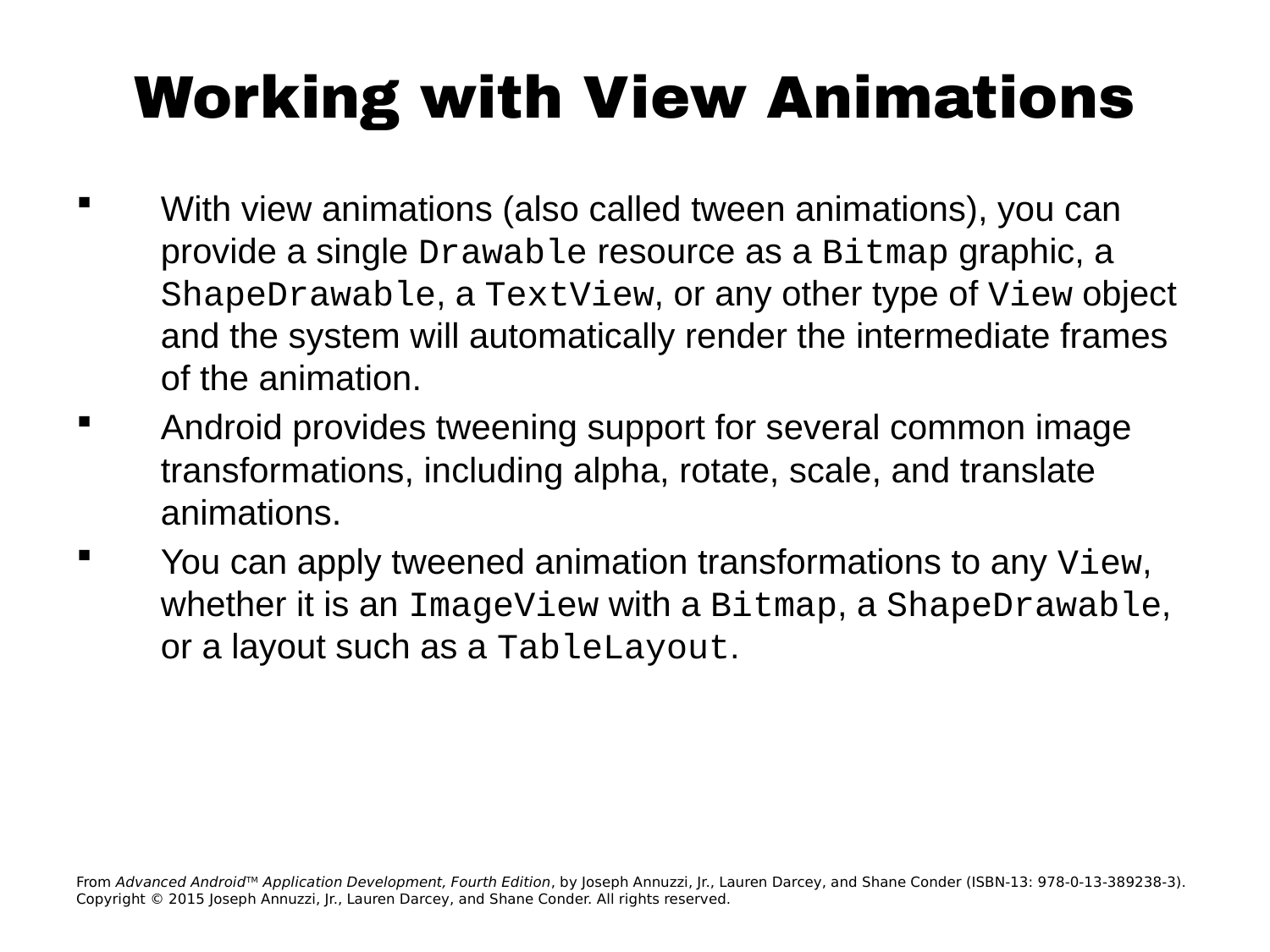

# Working with View Animations
With view animations (also called tween animations), you can provide a single Drawable resource as a Bitmap graphic, a ShapeDrawable, a TextView, or any other type of View object and the system will automatically render the intermediate frames of the animation.
Android provides tweening support for several common image transformations, including alpha, rotate, scale, and translate animations.
You can apply tweened animation transformations to any View, whether it is an ImageView with a Bitmap, a ShapeDrawable, or a layout such as a TableLayout.
From Advanced AndroidTM Application Development, Fourth Edition, by Joseph Annuzzi, Jr., Lauren Darcey, and Shane Conder (ISBN-13: 978-0-13-389238-3). Copyright © 2015 Joseph Annuzzi, Jr., Lauren Darcey, and Shane Conder. All rights reserved.